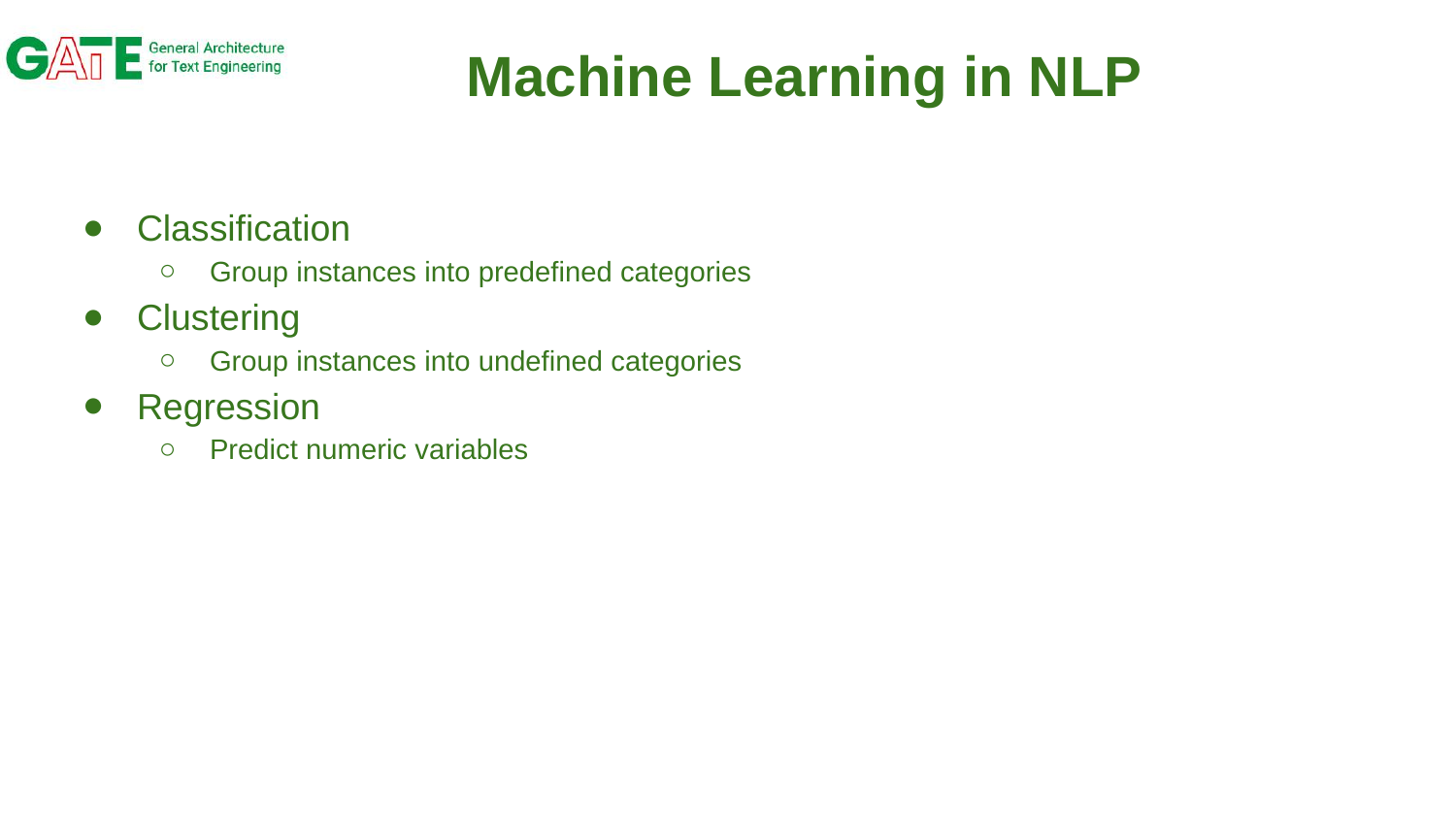

# Machine Learning in NLP
Classification
Group instances into predefined categories
Clustering
Group instances into undefined categories
Regression
Predict numeric variables